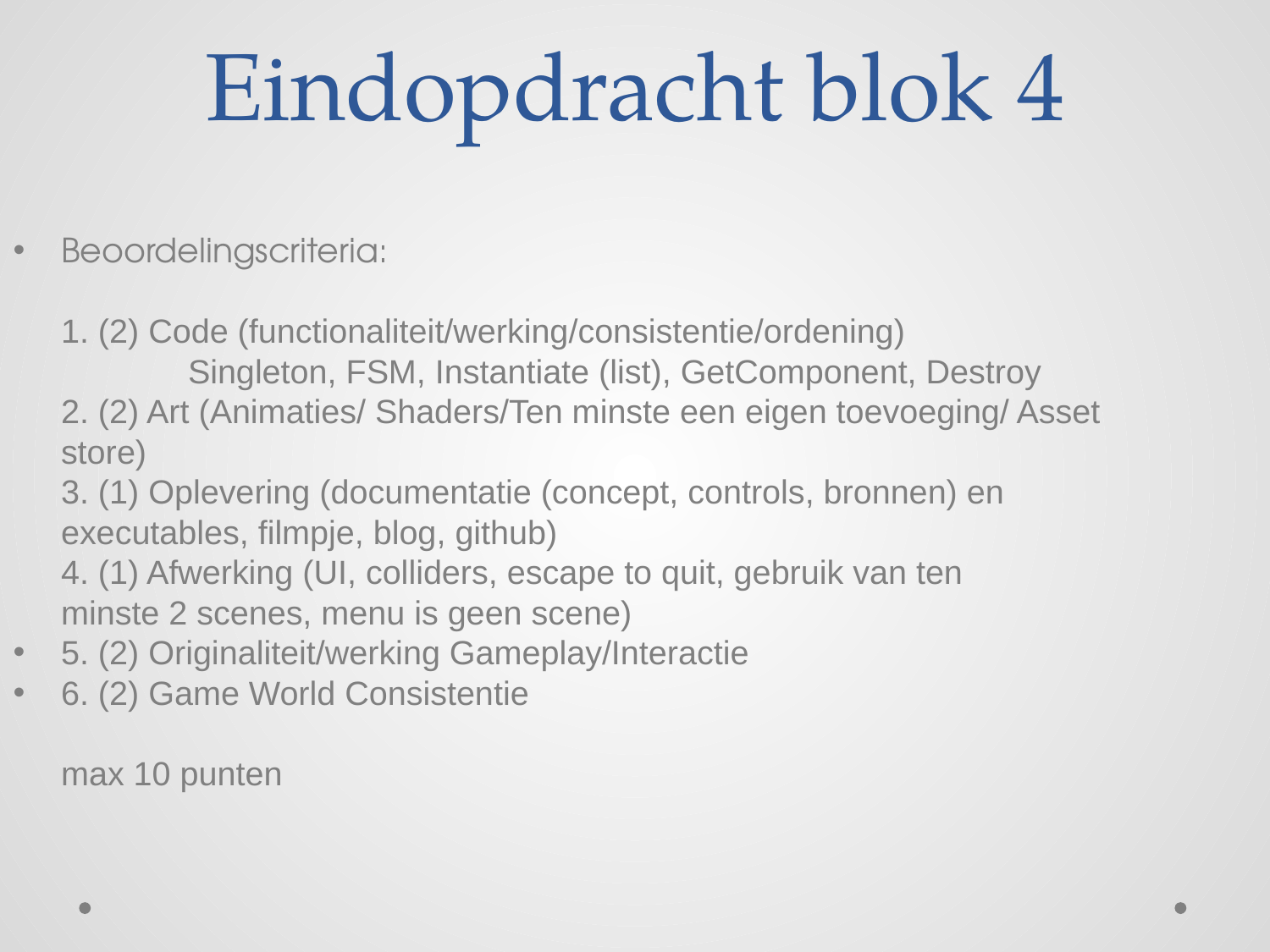

# Eindopdracht blok 4
Beoordelingscriteria:
1. (2) Code (functionaliteit/werking/consistentie/ordening)
	Singleton, FSM, Instantiate (list), GetComponent, Destroy
2. (2) Art (Animaties/ Shaders/Ten minste een eigen toevoeging/ Asset store)
3. (1) Oplevering (documentatie (concept, controls, bronnen) en executables, filmpje, blog, github)
4. (1) Afwerking (UI, colliders, escape to quit, gebruik van ten
minste 2 scenes, menu is geen scene)
5. (2) Originaliteit/werking Gameplay/Interactie
6. (2) Game World Consistentie
max 10 punten